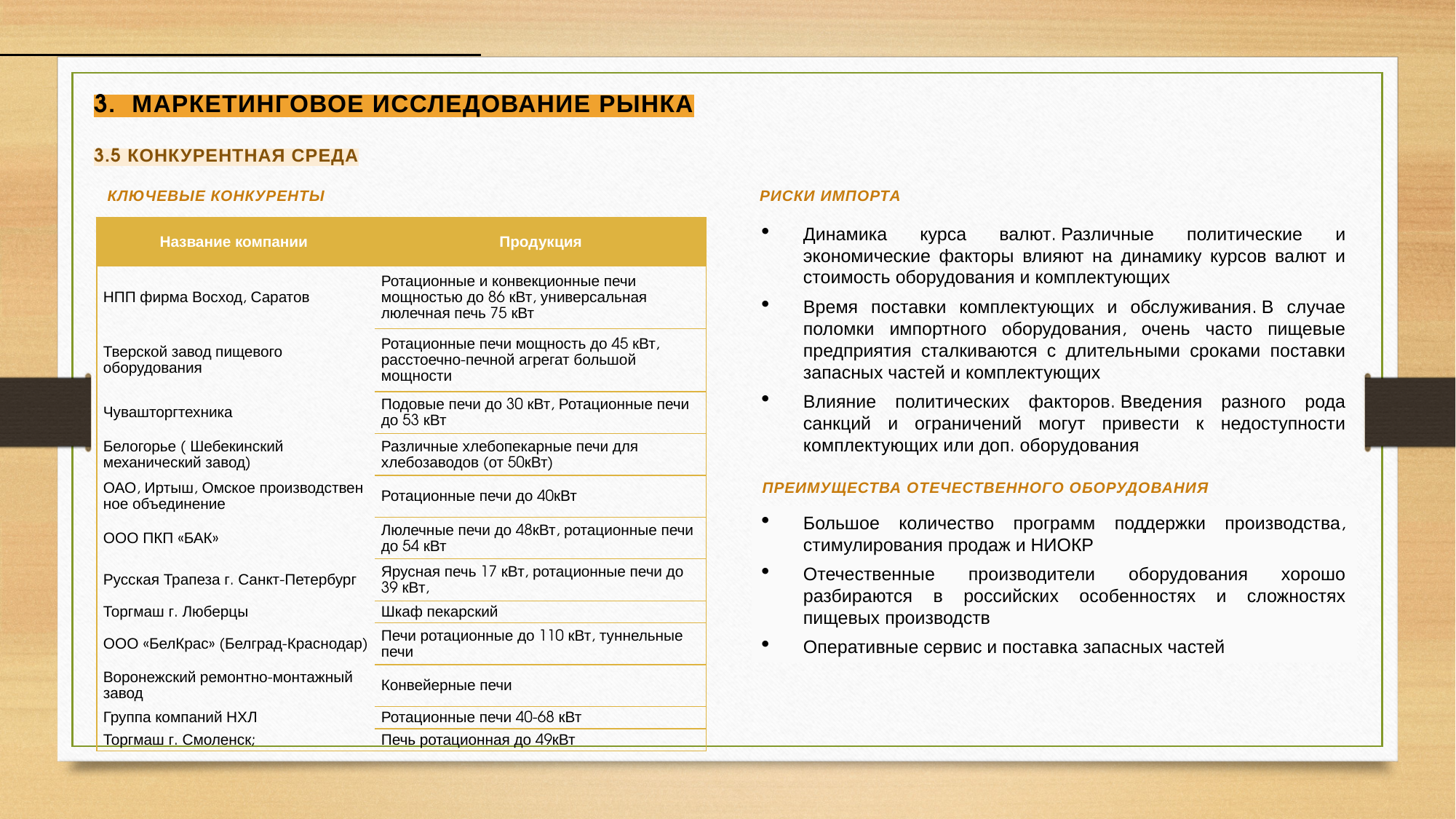

3.  Маркетинговое исследование рынка
3.5 Конкурентная среда
Ключевые конкуренты
Риски импорта
Динамика курса валют. Различные политические и экономические факторы влияют на динамику курсов валют и стоимость оборудования и комплектующих
Время поставки комплектующих и обслуживания. В случае поломки импортного оборудования, очень часто пищевые предприятия сталкиваются с длительными сроками поставки запасных частей и комплектующих
Влияние политических факторов. Введения разного рода санкций и ограничений могут привести к недоступности комплектующих или доп. оборудования
| Название компании | Продукция |
| --- | --- |
| НПП фирма Восход, Саратов | Ротационные и конвекционные печи мощностью до 86 кВт, универсальная люлечная печь 75 кВт |
| Тверской завод пищевого оборудования | Ротационные печи мощность до 45 кВт, расстоечно-печной агрегат большой мощности |
| Чувашторгтехника | Подовые печи до 30 кВт, Ротационные печи до 53 кВт |
| Белогорье ( Шебекинский механический завод) | Различные хлебопекарные печи для хлебозаводов (от 50кВт) |
| ОАО, Иртыш, Омское производственное объединение | Ротационные печи до 40кВт |
| ООО ПКП «БАК» | Люлечные печи до 48кВт, ротационные печи до 54 кВт |
| Русская Трапеза г. Санкт-Петербург | Ярусная печь 17 кВт, ротационные печи до 39 кВт, |
| Торгмаш г. Люберцы | Шкаф пекарский |
| ООО «БелКрас» (Белград-Краснодар) | Печи ротационные до 110 кВт, туннельные печи |
| Воронежский ремонтно-монтажный завод | Конвейерные печи |
| Группа компаний НХЛ | Ротационные печи 40-68 кВт |
| Торгмаш г. Смоленск; | Печь ротационная до 49кВт |
Преимущества отечественного оборудования
Большое количество программ поддержки производства, стимулирования продаж и НИОКР
Отечественные производители оборудования хорошо разбираются в российских особенностях и сложностях пищевых производств
Оперативные сервис и поставка запасных частей